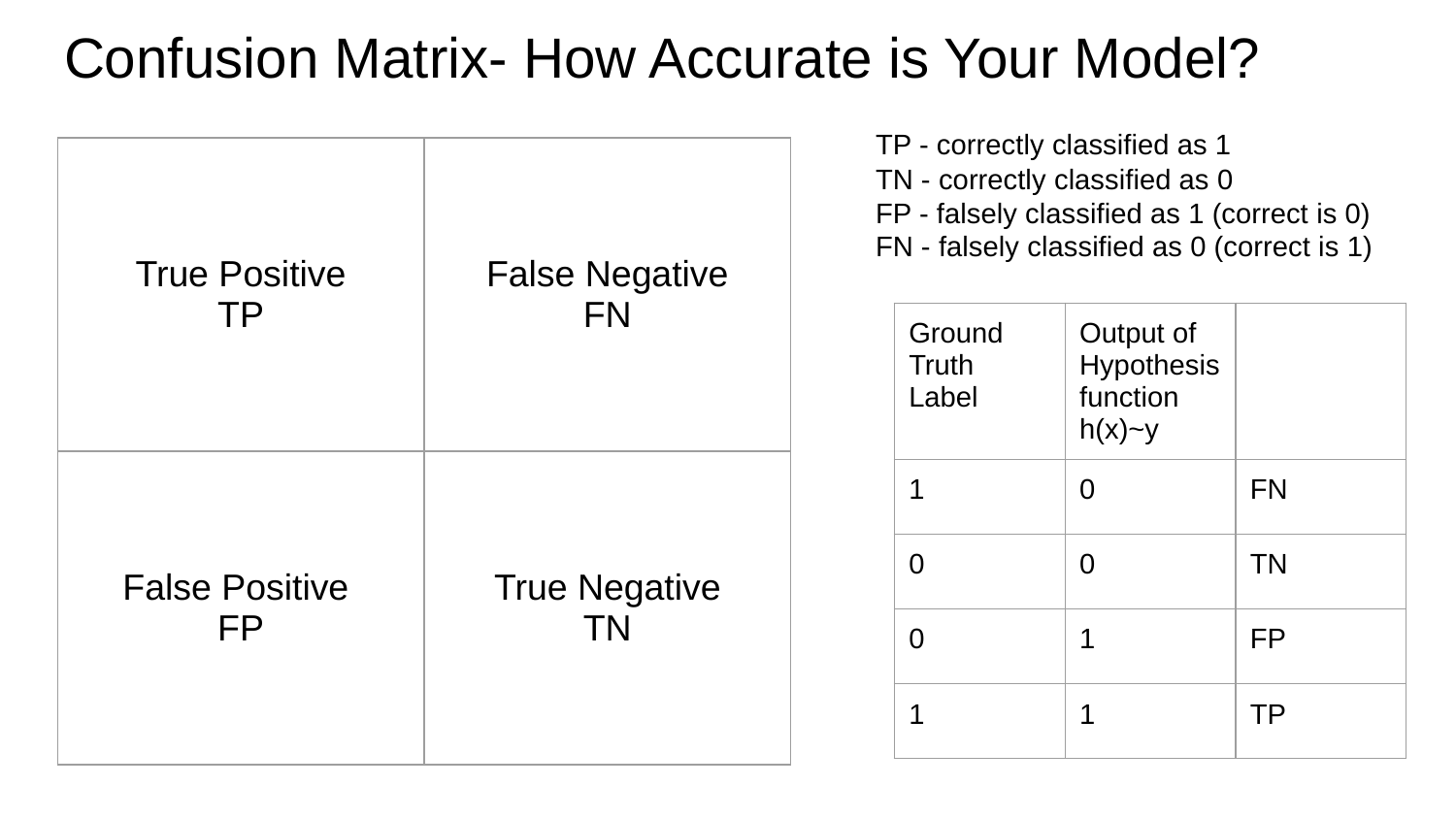

# Confusion Matrix- How Accurate is Your Model?
TP - correctly classified as 1
TN - correctly classified as 0
FP - falsely classified as 1 (correct is 0)
FN - falsely classified as 0 (correct is 1)
| True Positive TP | False Negative FN |
| --- | --- |
| False Positive FP | True Negative TN |
| Ground Truth Label | Output of Hypothesis function h(x)~y |  |
| --- | --- | --- |
| 1 | 0 | FN |
| 0 | 0 | TN |
| 0 | 1 | FP |
| 1 | 1 | TP |